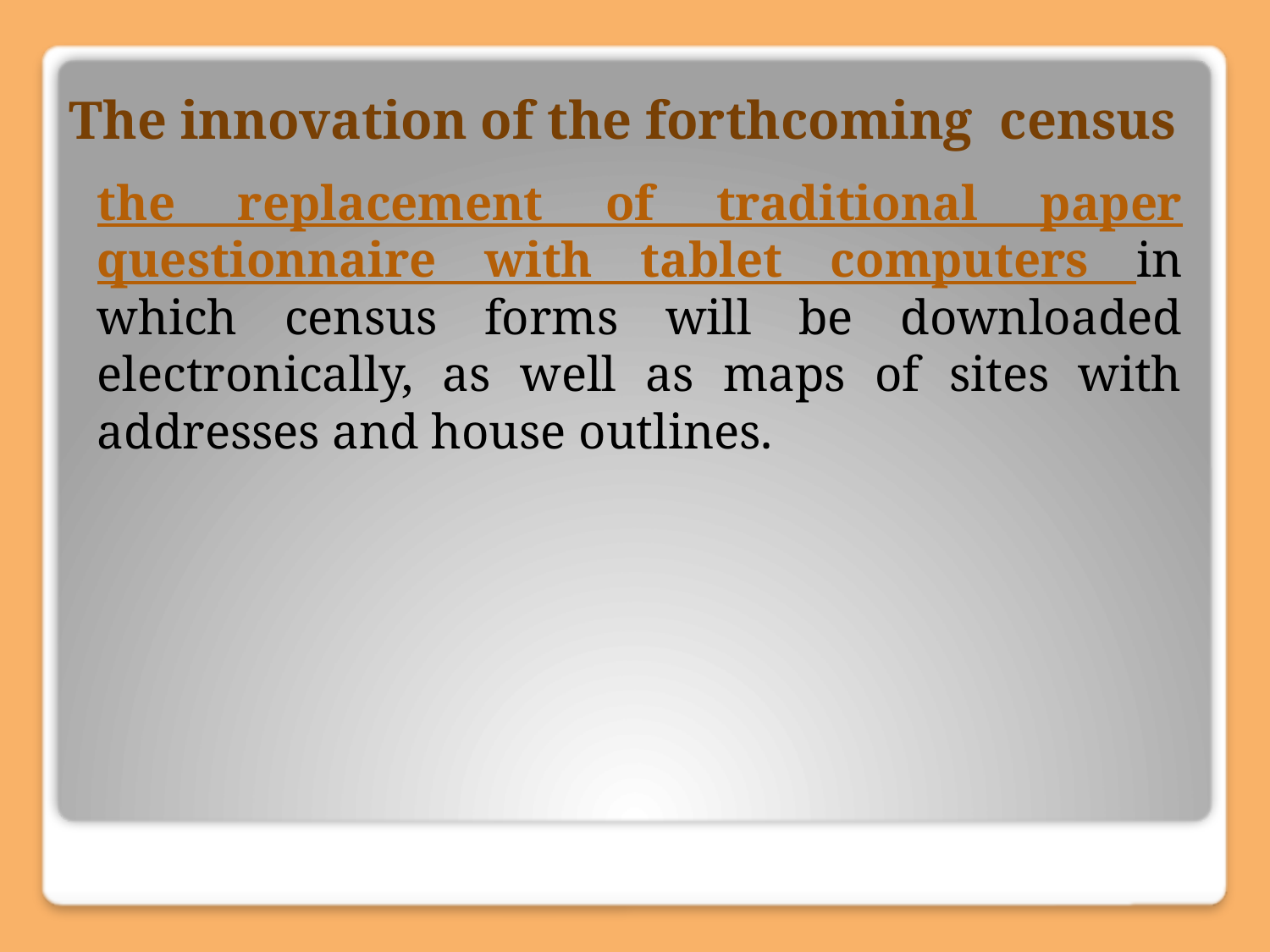

# The innovation of the forthcoming  census
the replacement of traditional paper questionnaire with tablet computers in which census forms will be downloaded electronically, as well as maps of sites with addresses and house outlines.